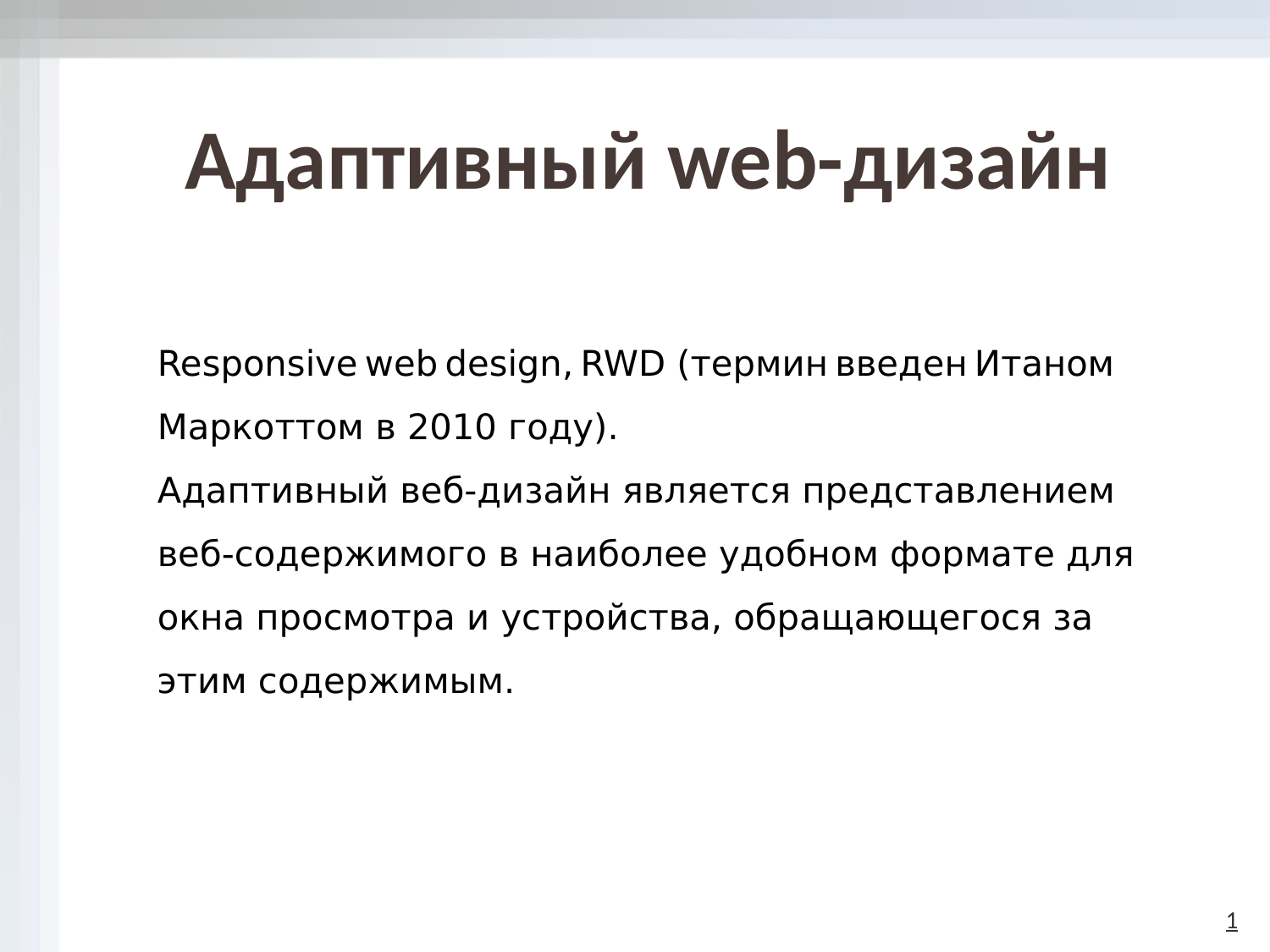

# Адаптивный web-дизайн
Responsive web design, RWD (термин введен Итаном Маркоттом в 2010 году).
Адаптивный веб-дизайн является представлением веб-содержимого в наиболее удобном формате для окна просмотра и устройства, обращающегося за этим содержимым.
1